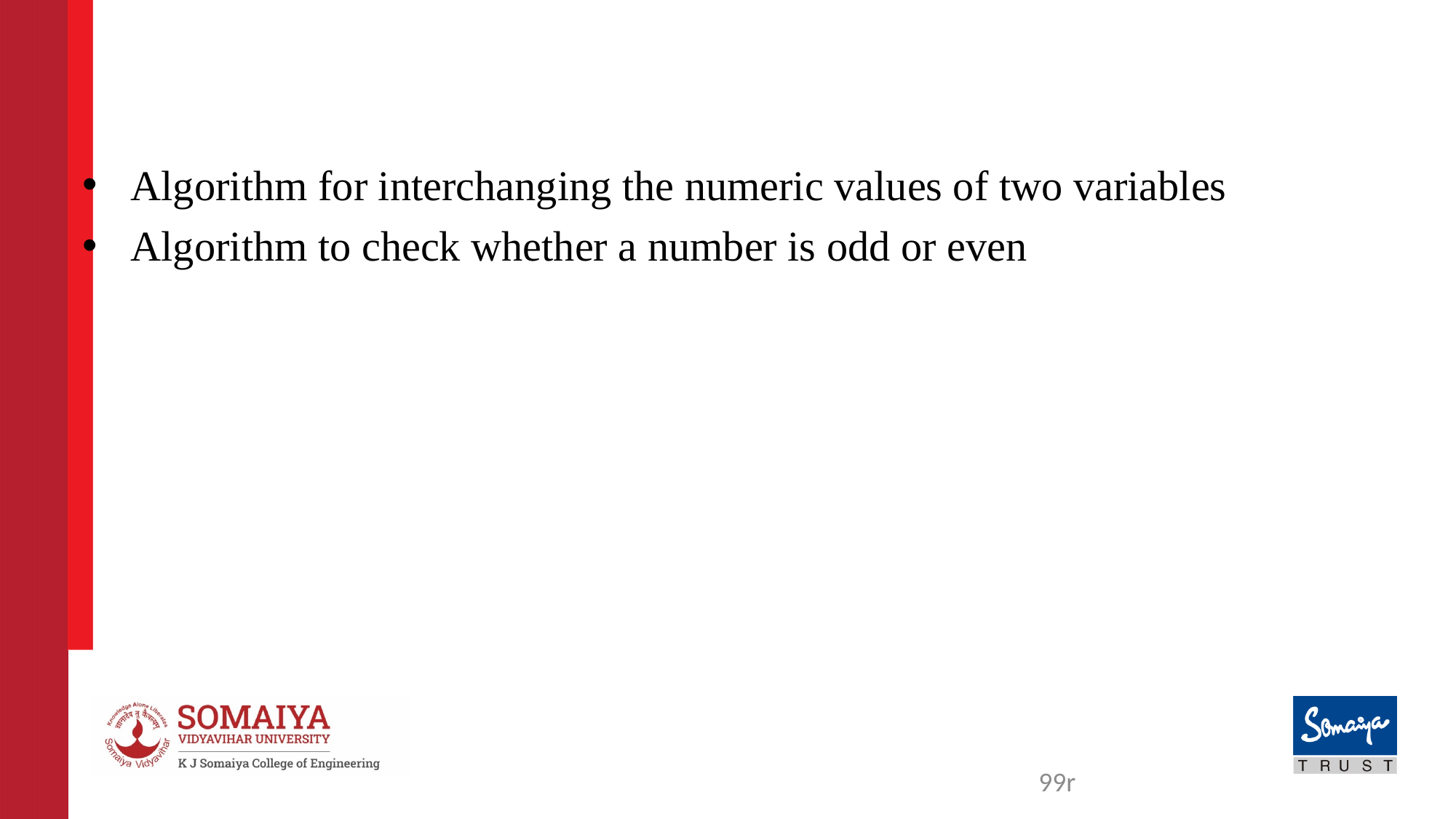

#
Algorithm for interchanging the numeric values of two variables
Algorithm to check whether a number is odd or even
99r